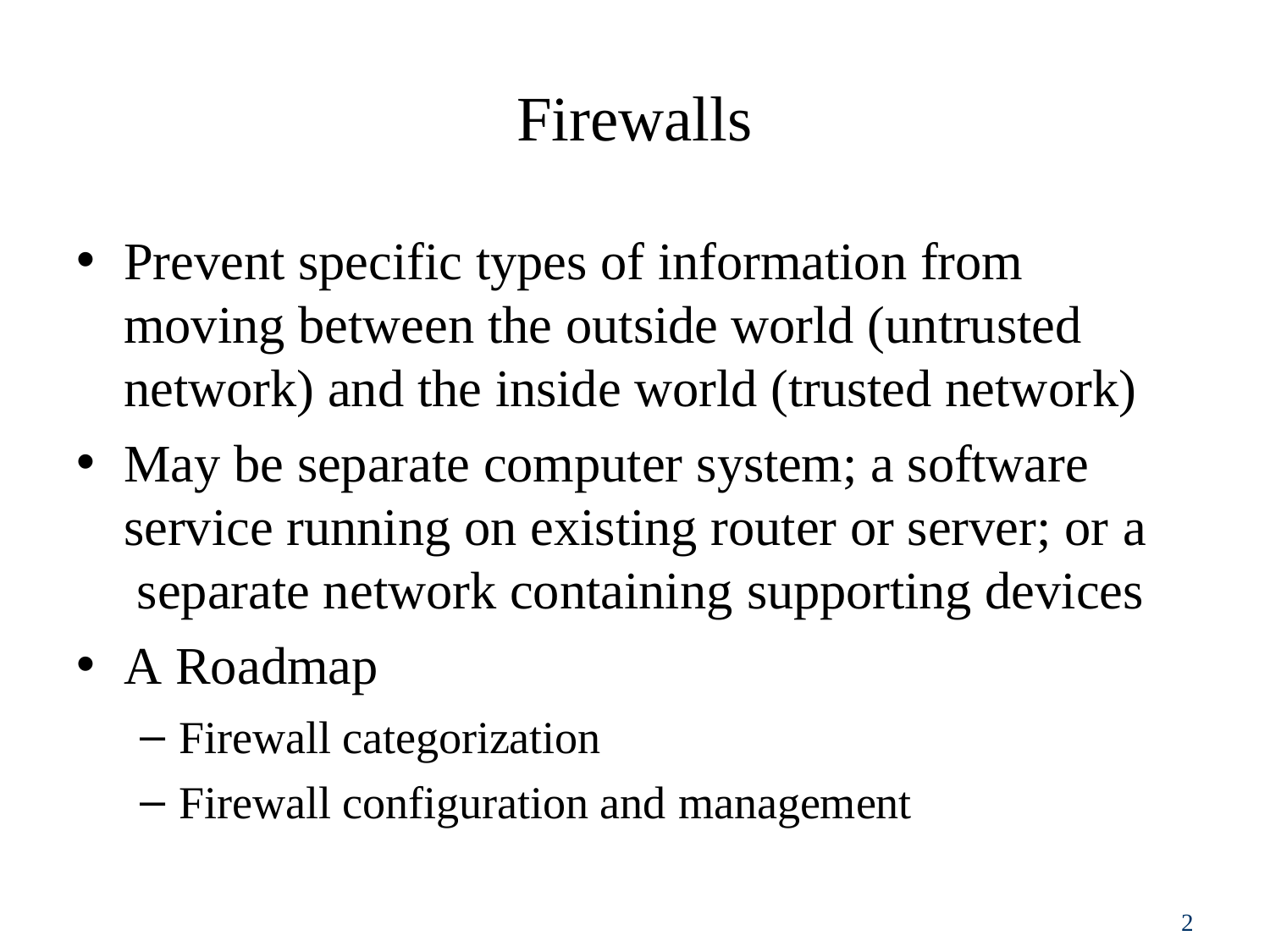

# Firewalls
Prevent specific types of information from  moving between the outside world (untrusted  network) and the inside world (trusted network)
May be separate computer system; a software  service running on existing router or server; or a  separate network containing supporting devices
A Roadmap
Firewall categorization
Firewall configuration and management
2